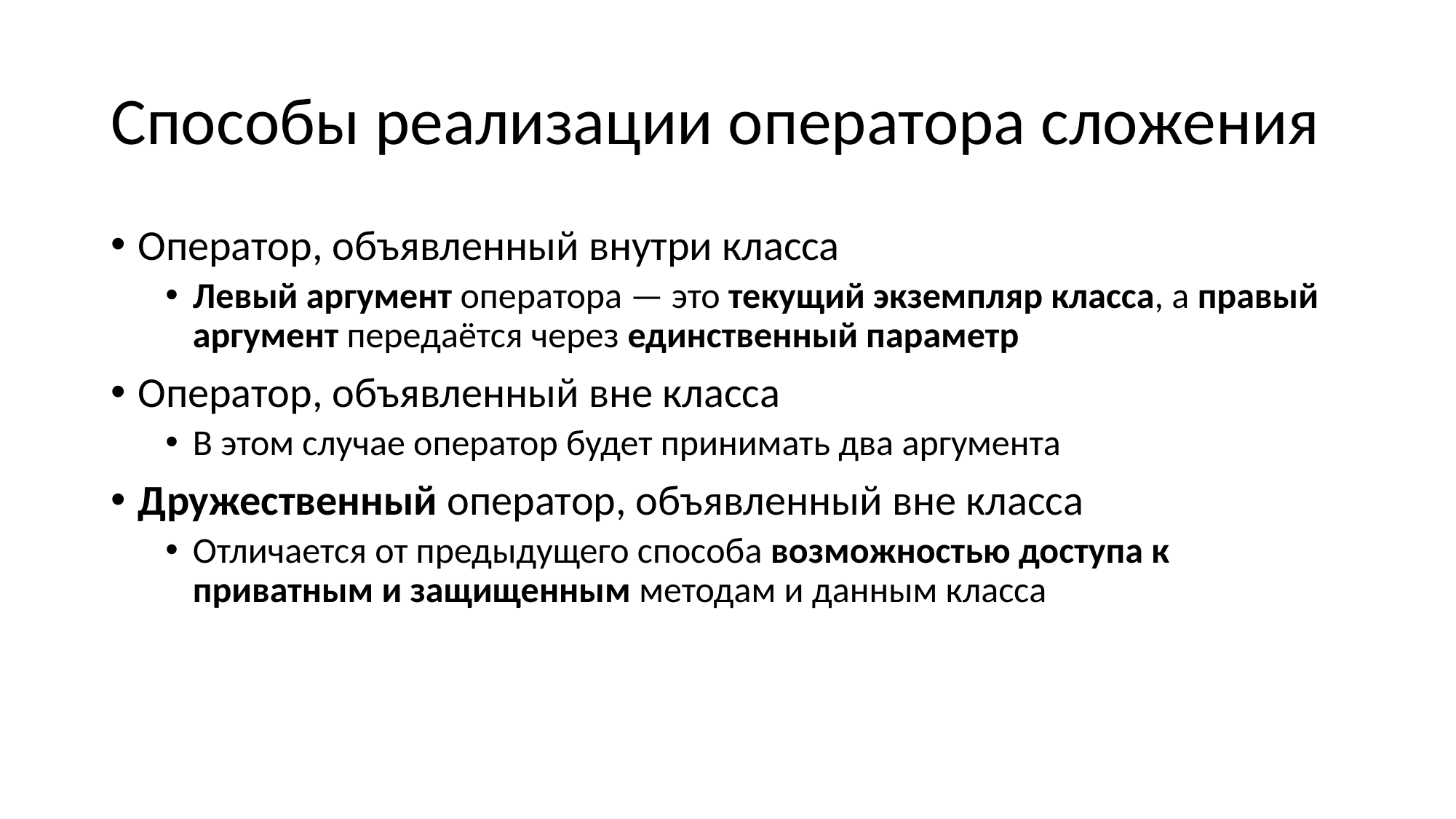

# Способы реализации оператора сложения
Оператор, объявленный внутри класса
Левый аргумент оператора — это текущий экземпляр класса, а правый аргумент передаётся через единственный параметр
Оператор, объявленный вне класса
В этом случае оператор будет принимать два аргумента
Дружественный оператор, объявленный вне класса
Отличается от предыдущего способа возможностью доступа к приватным и защищенным методам и данным класса